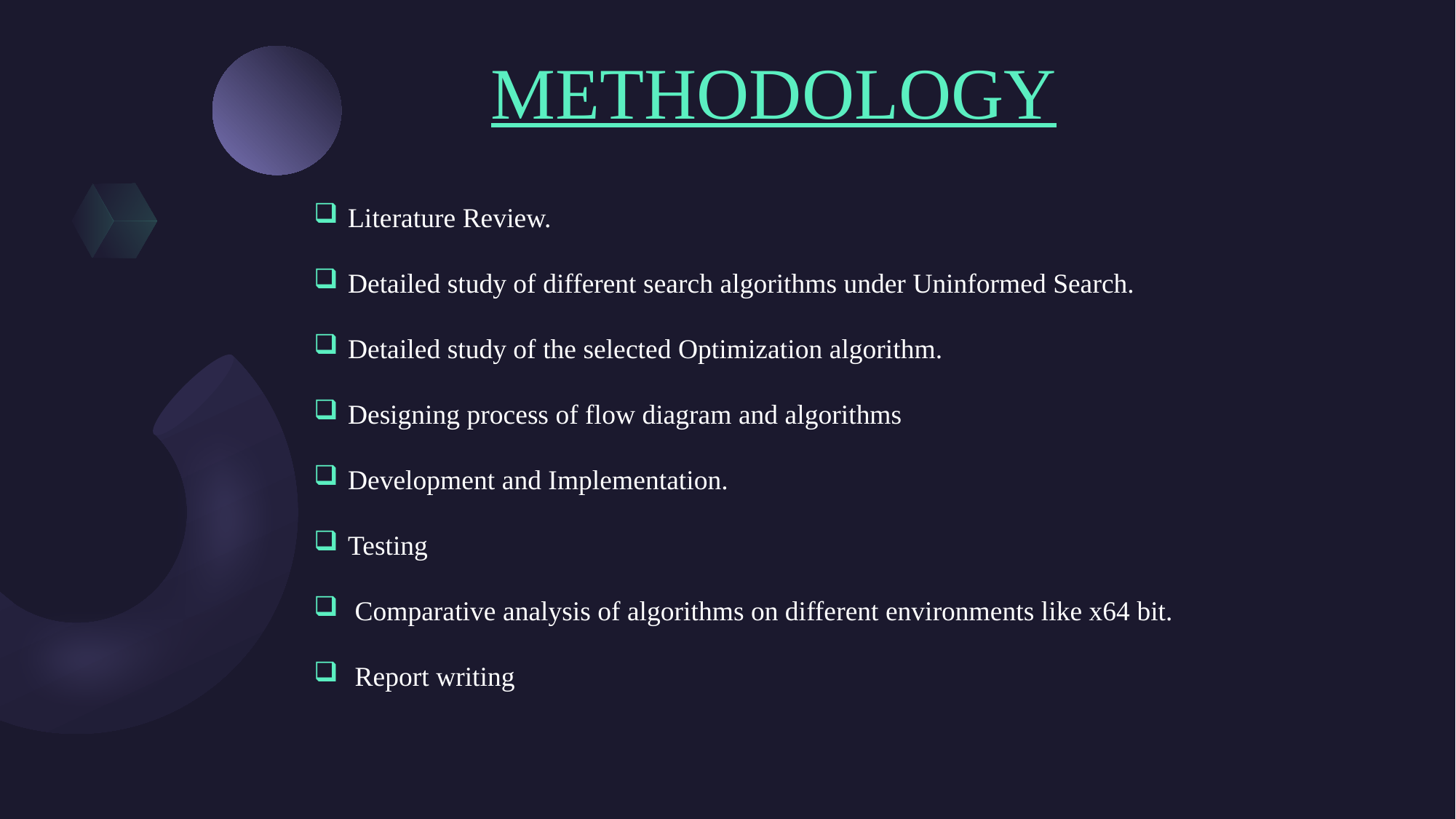

# METHODOLOGY
Literature Review.

Detailed study of different search algorithms under Uninformed Search.

Detailed study of the selected Optimization algorithm.

Designing process of flow diagram and algorithms

Development and Implementation.

Testing

 Comparative analysis of algorithms on different environments like x64 bit.

 Report writing